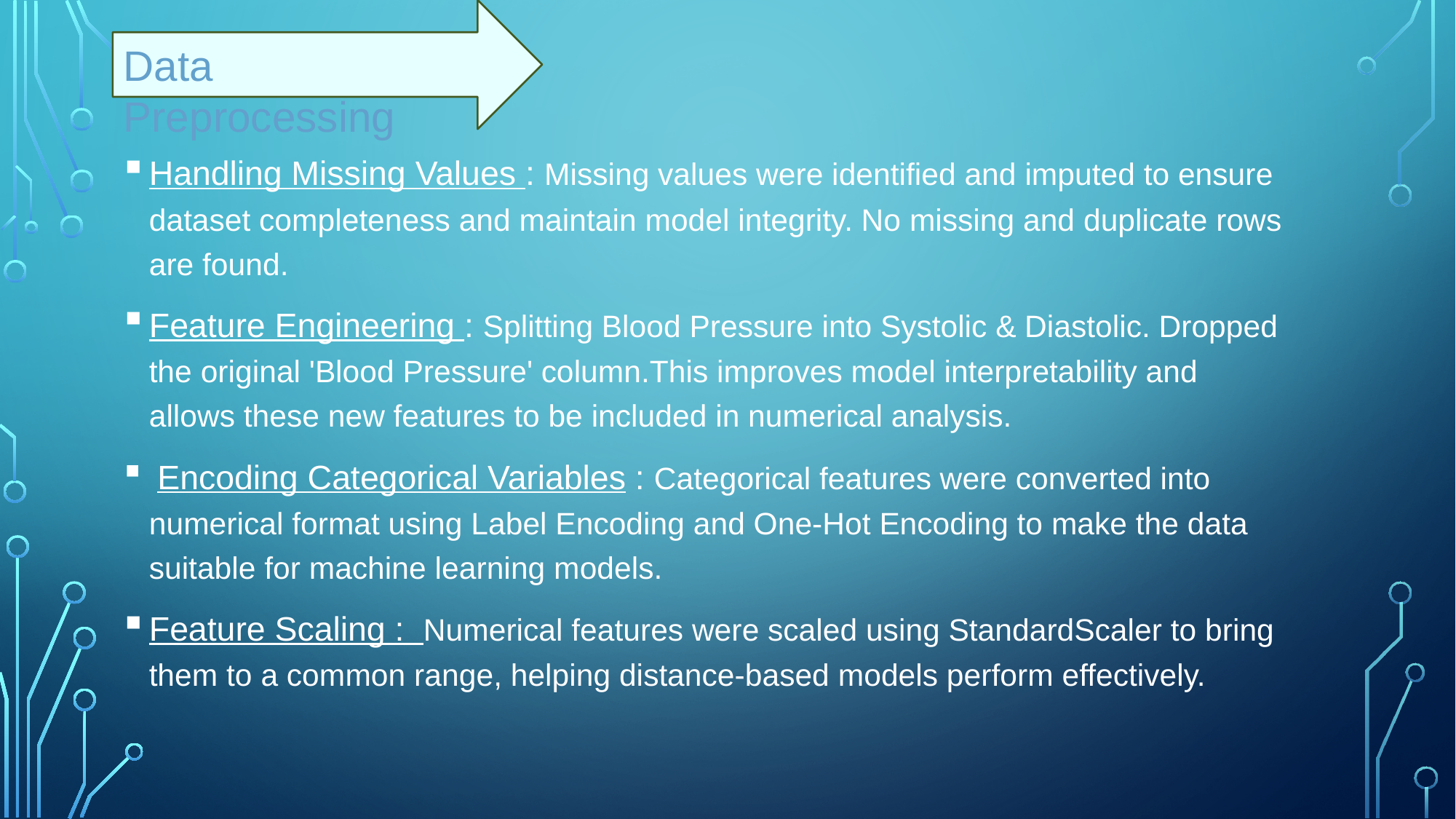

Data Preprocessing
Handling Missing Values : Missing values were identified and imputed to ensure dataset completeness and maintain model integrity. No missing and duplicate rows are found.
Feature Engineering : Splitting Blood Pressure into Systolic & Diastolic. Dropped the original 'Blood Pressure' column.This improves model interpretability and allows these new features to be included in numerical analysis.
 Encoding Categorical Variables : Categorical features were converted into numerical format using Label Encoding and One-Hot Encoding to make the data suitable for machine learning models.
Feature Scaling :  Numerical features were scaled using StandardScaler to bring them to a common range, helping distance-based models perform effectively.